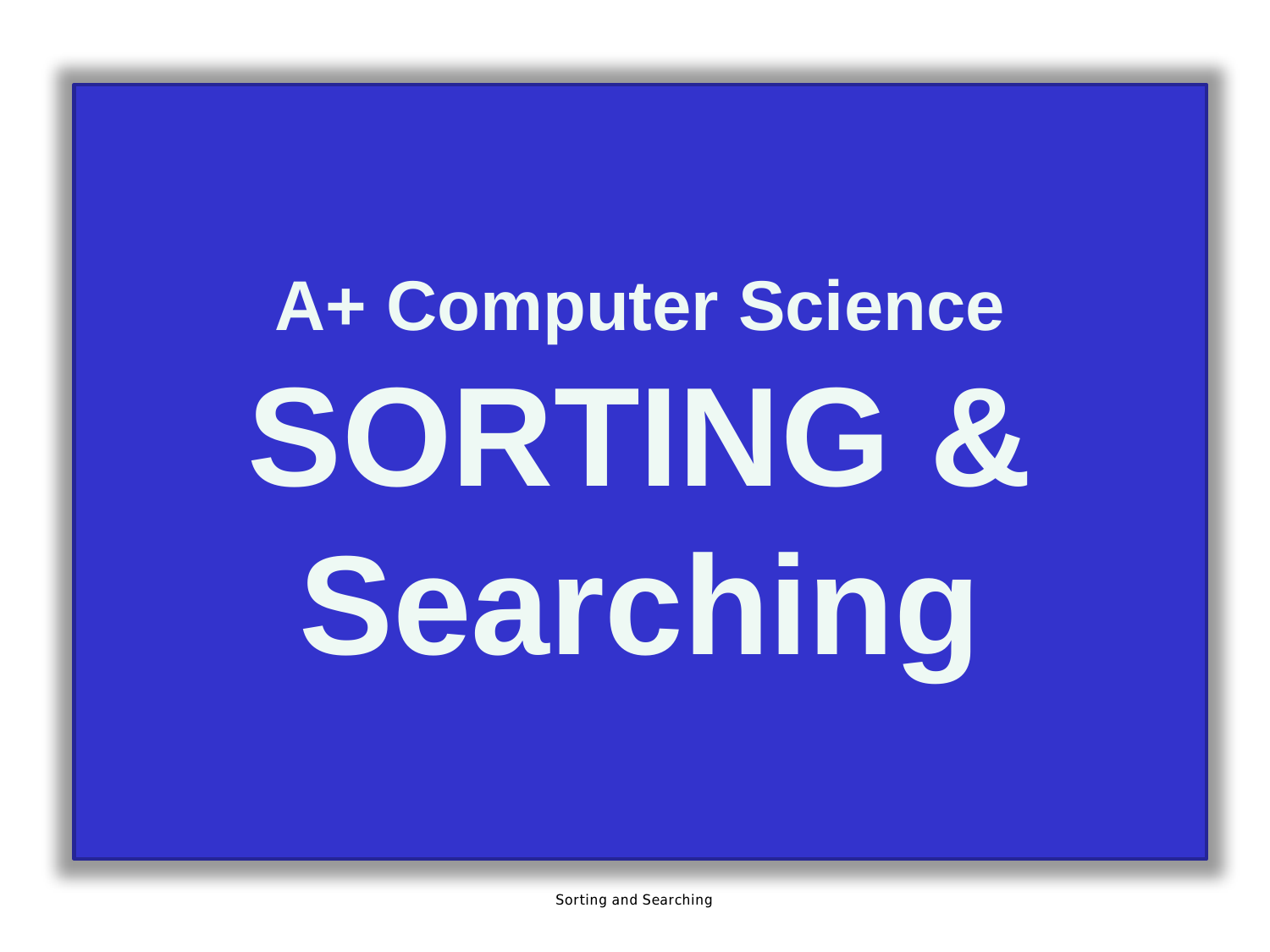

A+ Computer Science
SORTING & Searching
Sorting and Searching